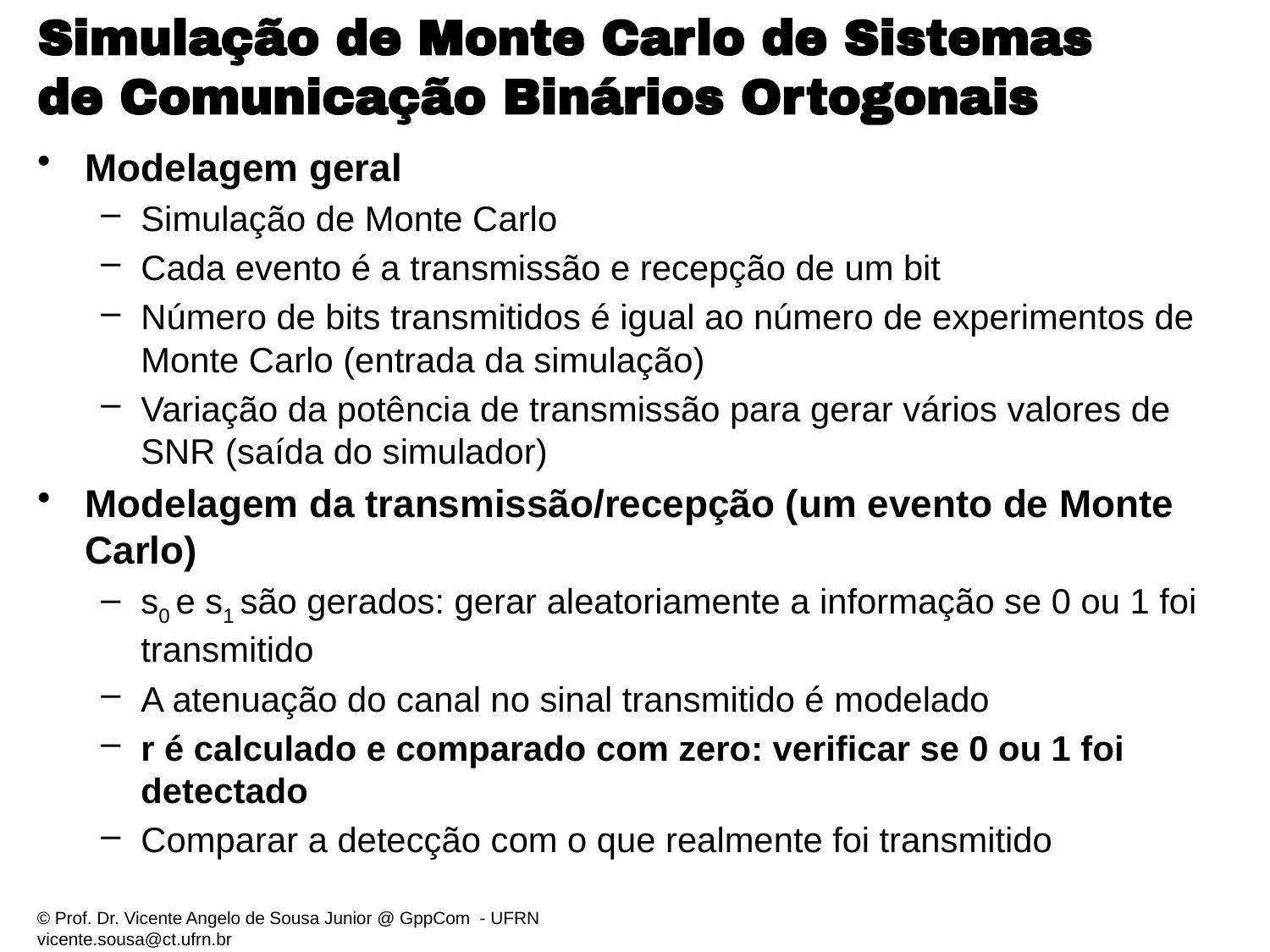

# Simulação de Monte Carlo de Sistemas de Comunicação Binários Ortogonais
Modelagem geral
Simulação de Monte Carlo
Cada evento é a transmissão e recepção de um bit
Número de bits transmitidos é igual ao número de experimentos de Monte Carlo (entrada da simulação)
Variação da potência de transmissão para gerar vários valores de SNR (saída do simulador)
Modelagem da transmissão/recepção (um evento de Monte Carlo)
s0 e s1 são gerados: gerar aleatoriamente a informação se 0 ou 1 foi transmitido
A atenuação do canal no sinal transmitido é modelado
r é calculado e comparado com zero: verificar se 0 ou 1 foi detectado
Comparar a detecção com o que realmente foi transmitido